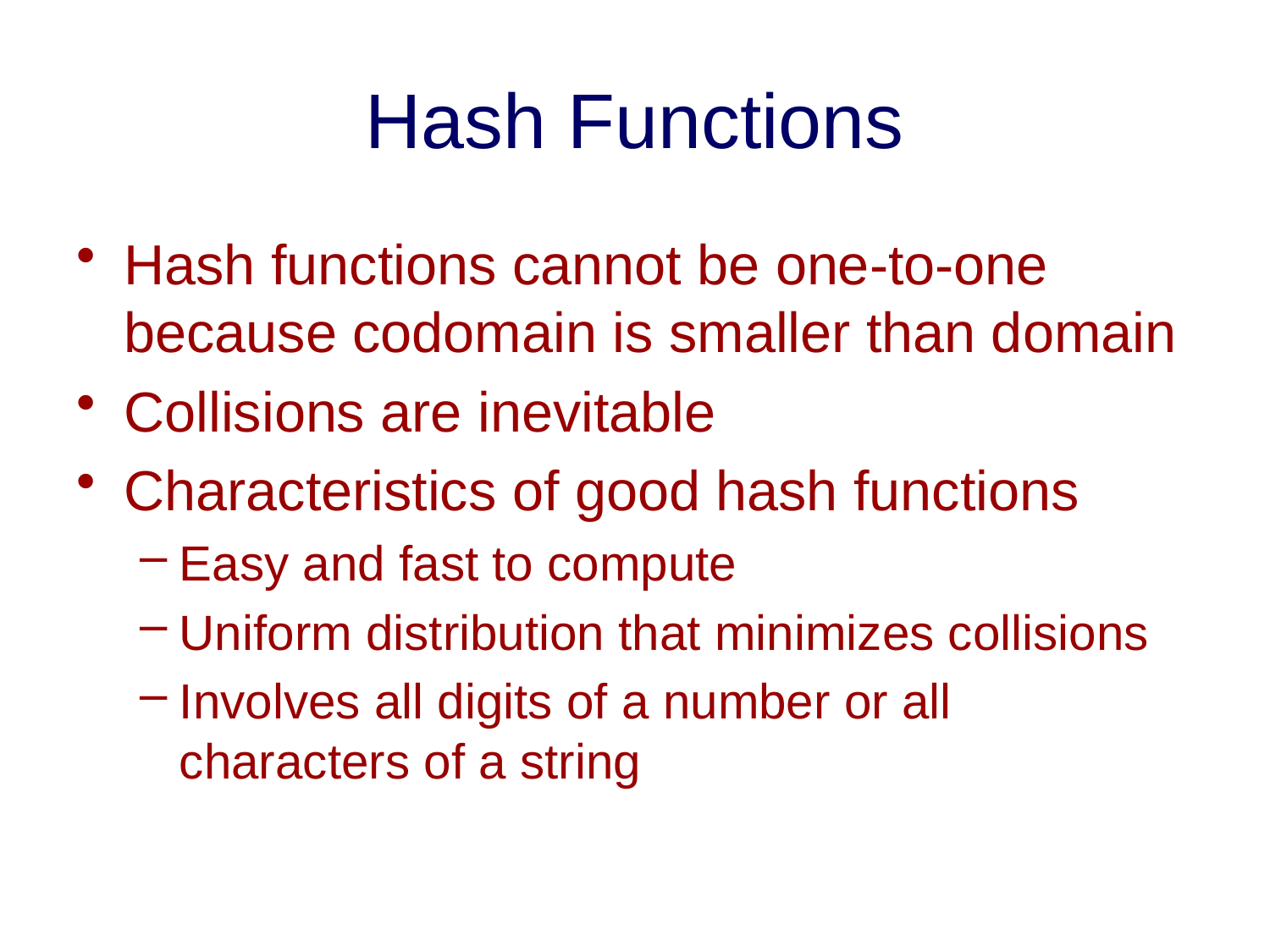

# Hash Functions
Hash functions cannot be one-to-one because codomain is smaller than domain
Collisions are inevitable
Characteristics of good hash functions
Easy and fast to compute
Uniform distribution that minimizes collisions
Involves all digits of a number or all characters of a string